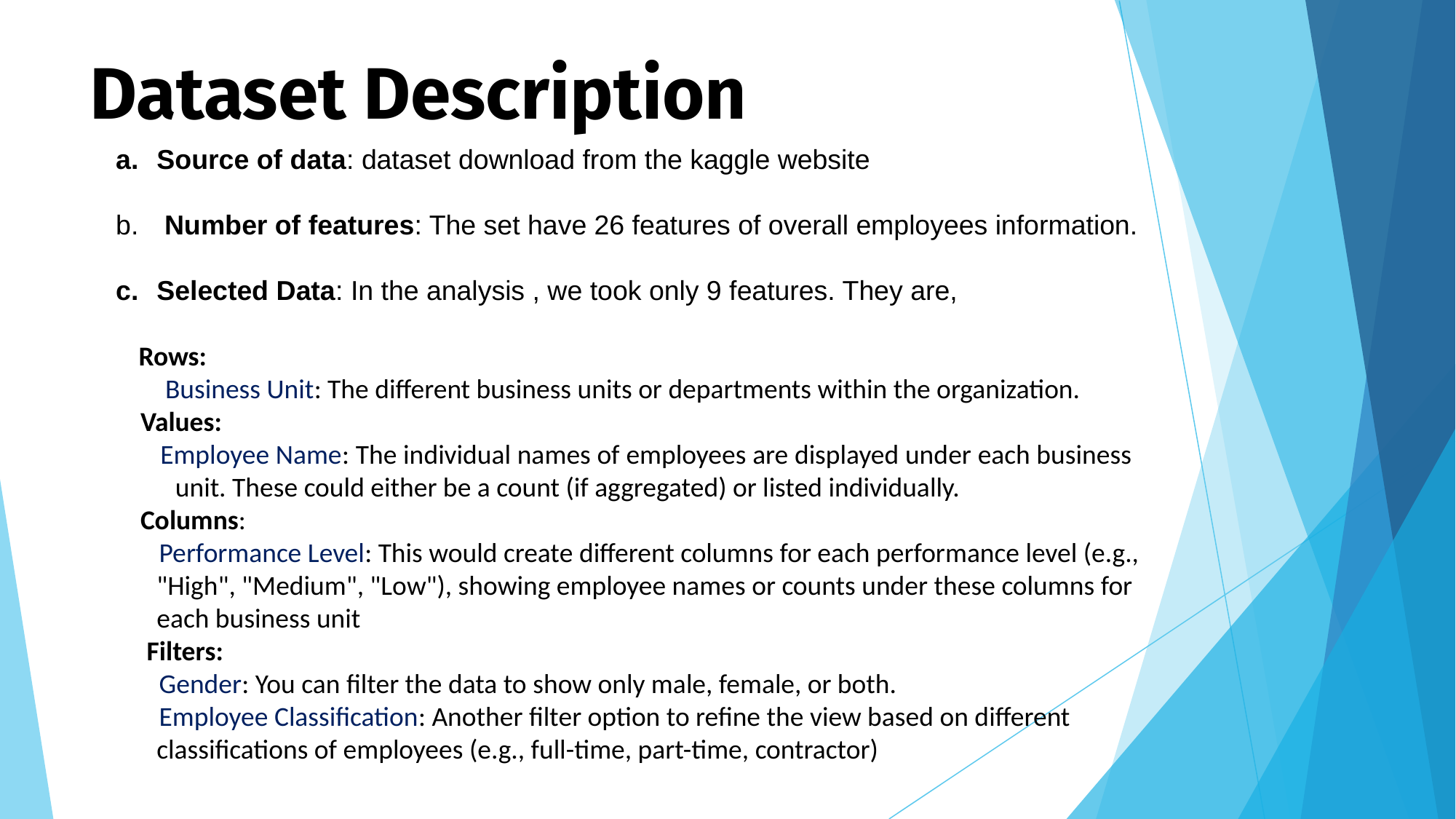

# Dataset Description
Source of data: dataset download from the kaggle website

 Number of features: The set have 26 features of overall employees information.

Selected Data: In the analysis , we took only 9 features. They are,

   Rows:
        Business Unit: The different business units or departments within the organization.
    Values:
       Employee Name: The individual names of employees are displayed under each business           unit. These could either be a count (if aggregated) or listed individually.
    Columns:
       Performance Level: This would create different columns for each performance level (e.g., "High", "Medium", "Low"), showing employee names or counts under these columns for each business unit
     Filters:
       Gender: You can filter the data to show only male, female, or both.
       Employee Classification: Another filter option to refine the view based on different classifications of employees (e.g., full-time, part-time, contractor)